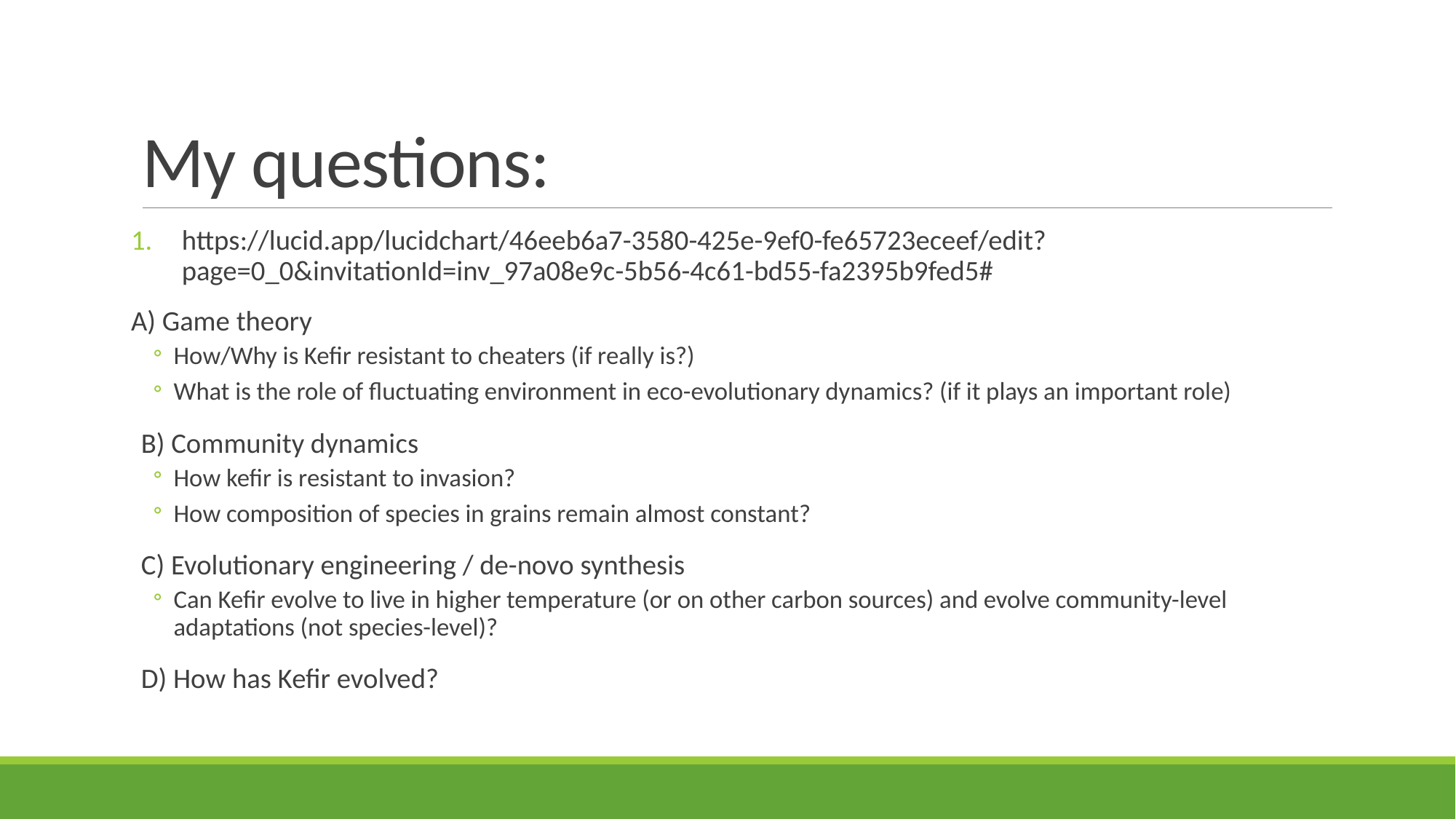

# My questions:
https://lucid.app/lucidchart/46eeb6a7-3580-425e-9ef0-fe65723eceef/edit?page=0_0&invitationId=inv_97a08e9c-5b56-4c61-bd55-fa2395b9fed5#
A) Game theory
How/Why is Kefir resistant to cheaters (if really is?)
What is the role of fluctuating environment in eco-evolutionary dynamics? (if it plays an important role)
B) Community dynamics
How kefir is resistant to invasion?
How composition of species in grains remain almost constant?
C) Evolutionary engineering / de-novo synthesis
Can Kefir evolve to live in higher temperature (or on other carbon sources) and evolve community-level adaptations (not species-level)?
D) How has Kefir evolved?